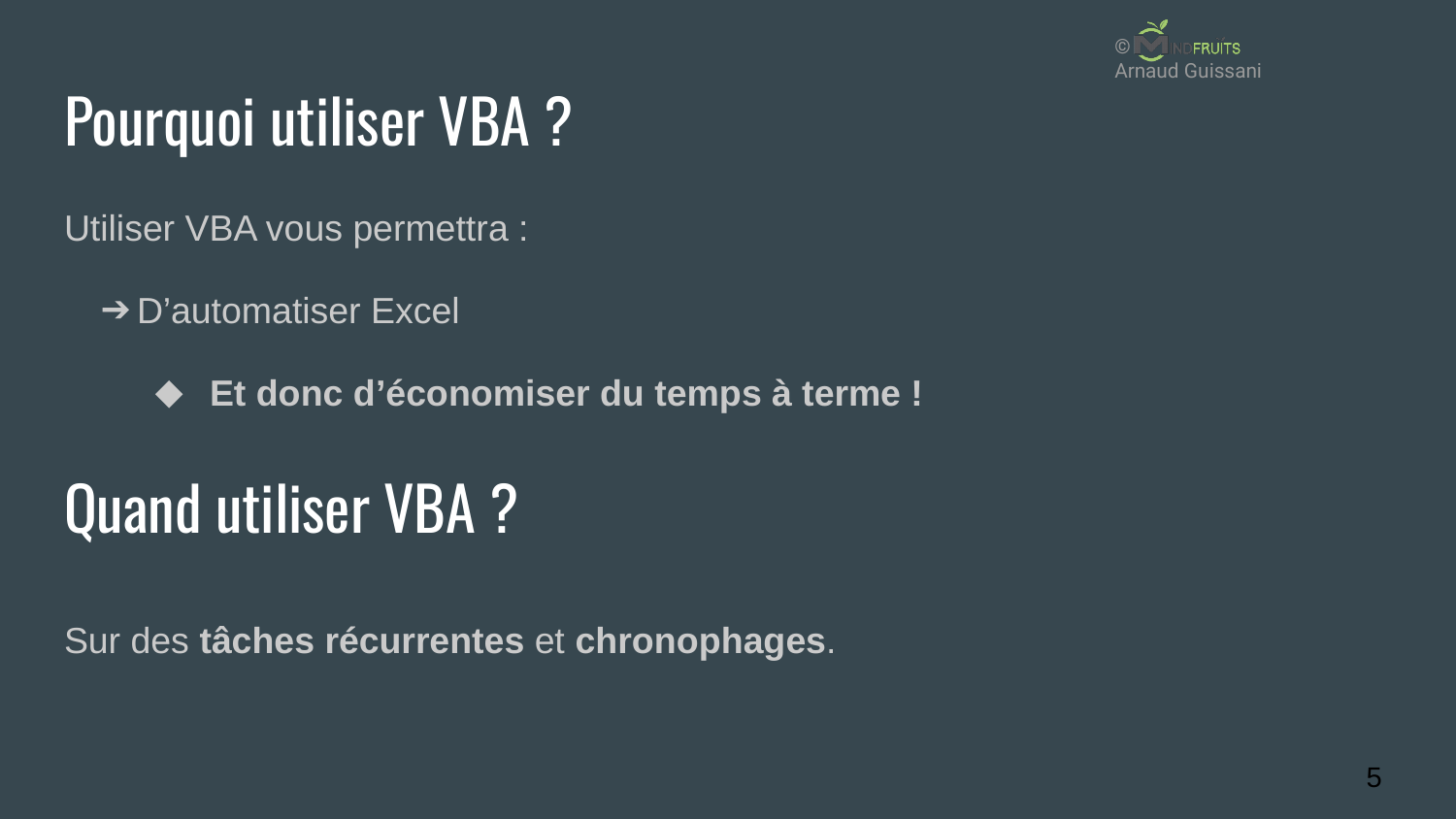

# Pourquoi utiliser VBA ?
Utiliser VBA vous permettra :
D’automatiser Excel
Et donc d’économiser du temps à terme !

Sur des tâches récurrentes et chronophages.

Quand utiliser VBA ?
5